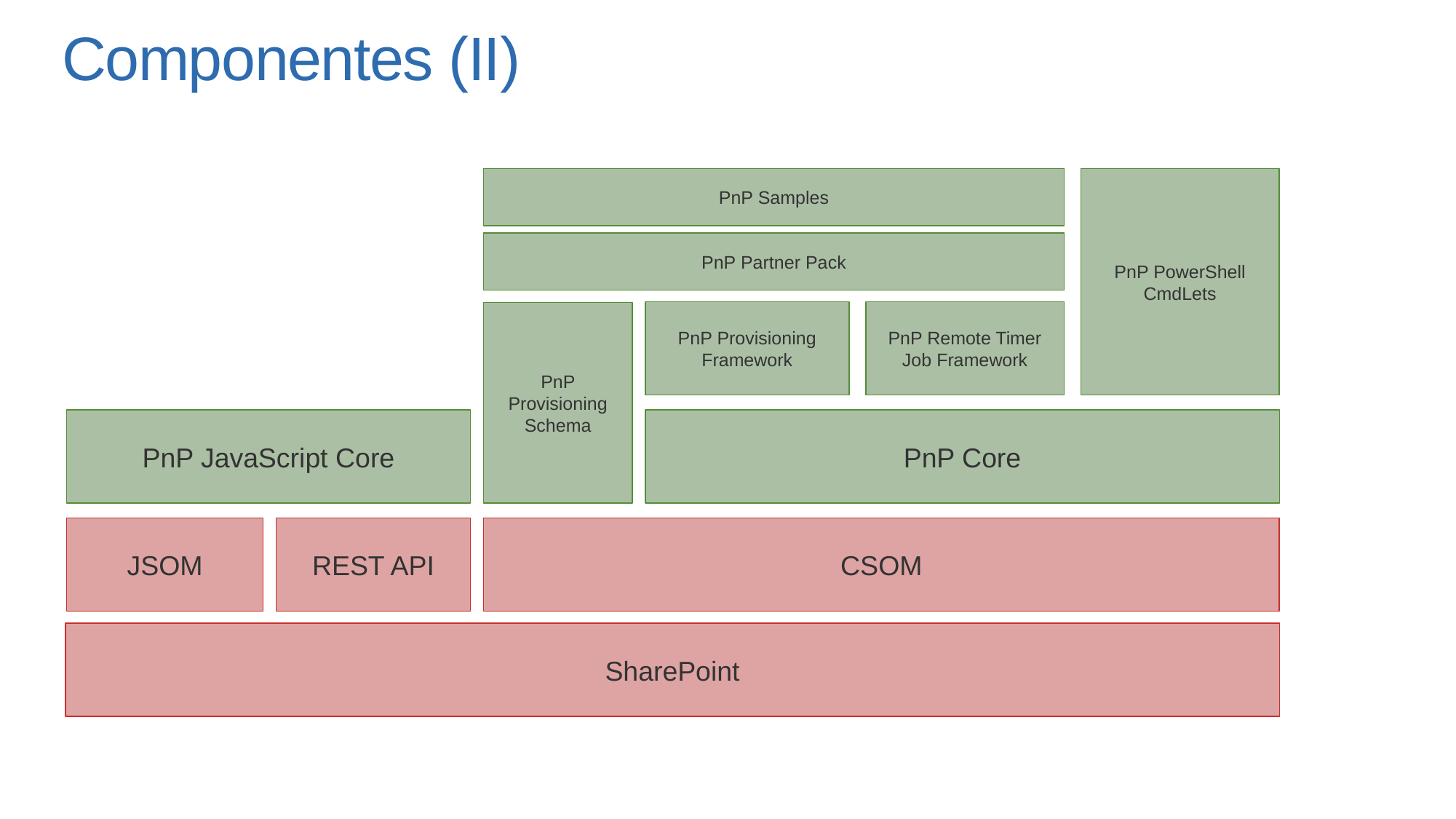

# Componentes (II)
PnP Samples
PnP PowerShell CmdLets
PnP Partner Pack
PnP Provisioning Framework
PnP Remote Timer Job Framework
PnP Provisioning Schema
PnP JavaScript Core
PnP Core
JSOM
REST API
CSOM
SharePoint